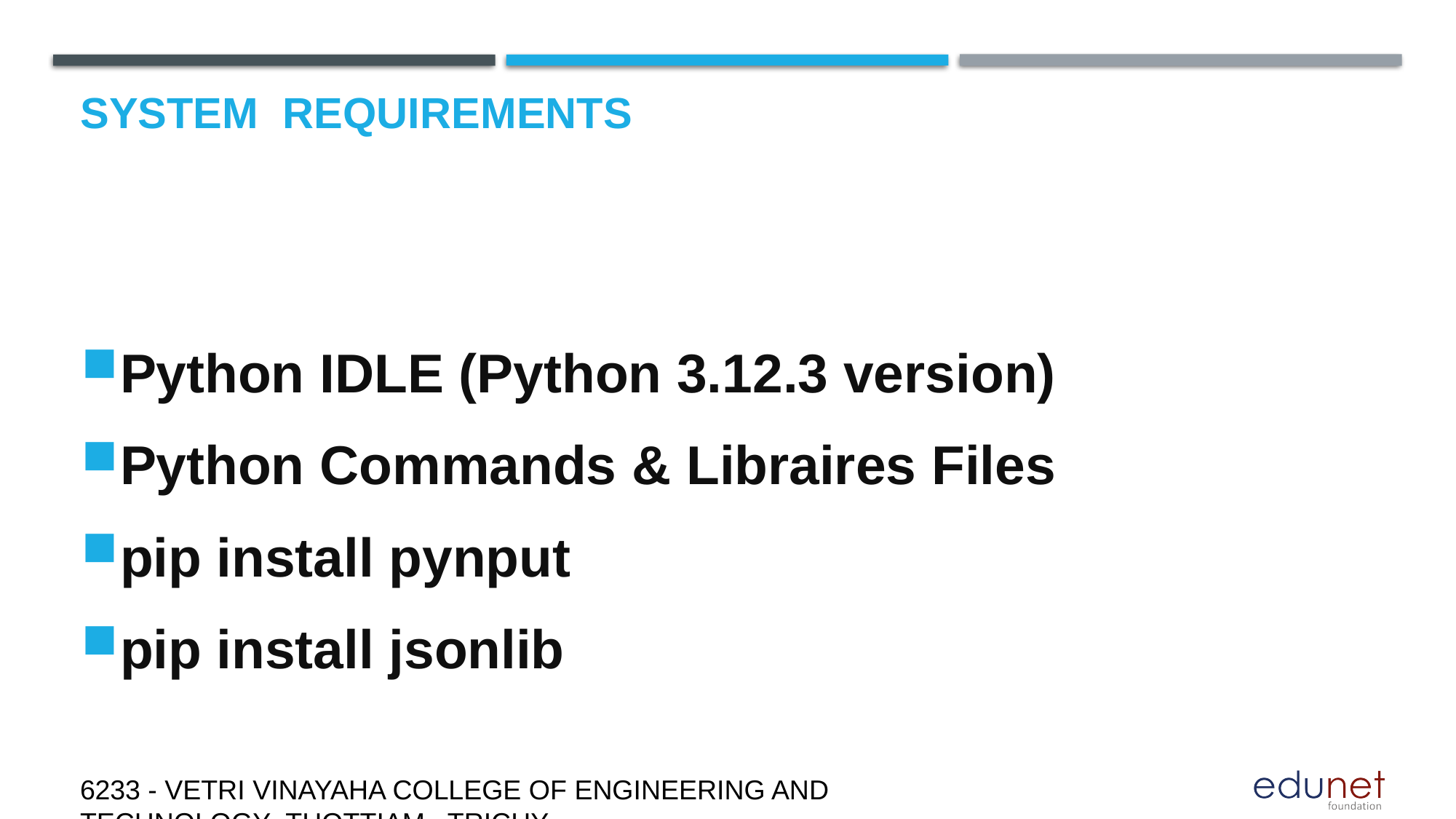

# System  requirements

Python IDLE (Python 3.12.3 version)
Python Commands & Libraires Files
pip install pynput
pip install jsonlib

6233 - VETRI VINAYAHA COLLEGE OF ENGINEERING AND TECHNOLOGY ,THOTTIAM , TRICHY